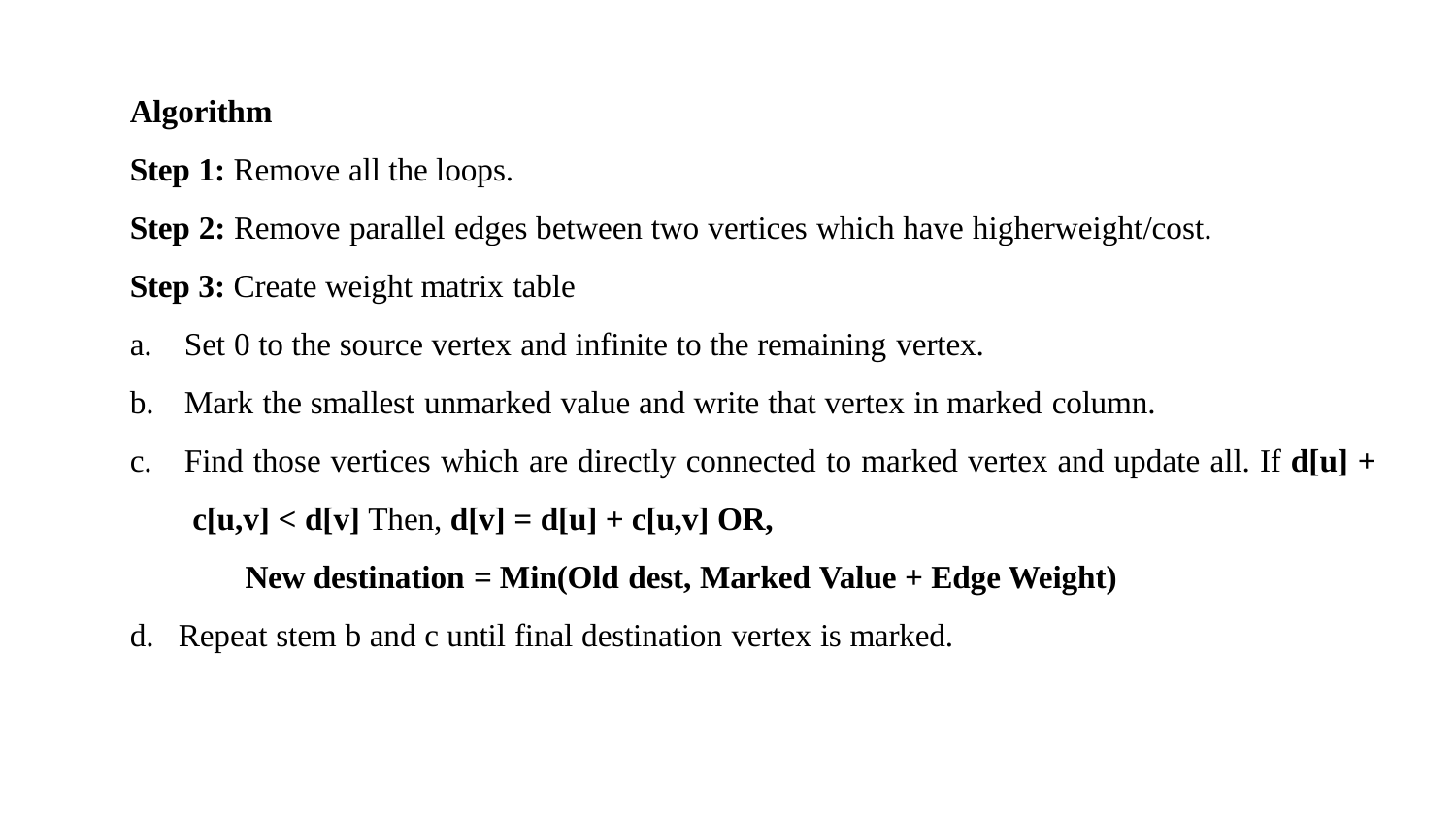

Algorithm
Step 1: Remove all the loops.
Step 2: Remove parallel edges between two vertices which have higherweight/cost.
Step 3: Create weight matrix table
Set 0 to the source vertex and infinite to the remaining vertex.
Mark the smallest unmarked value and write that vertex in marked column.
Find those vertices which are directly connected to marked vertex and update all. If d[u] +  c[u,v] < d[v] Then, d[v] = d[u] + c[u,v] OR,
New destination = Min(Old dest, Marked Value + Edge Weight)
Repeat stem b and c until final destination vertex is marked.